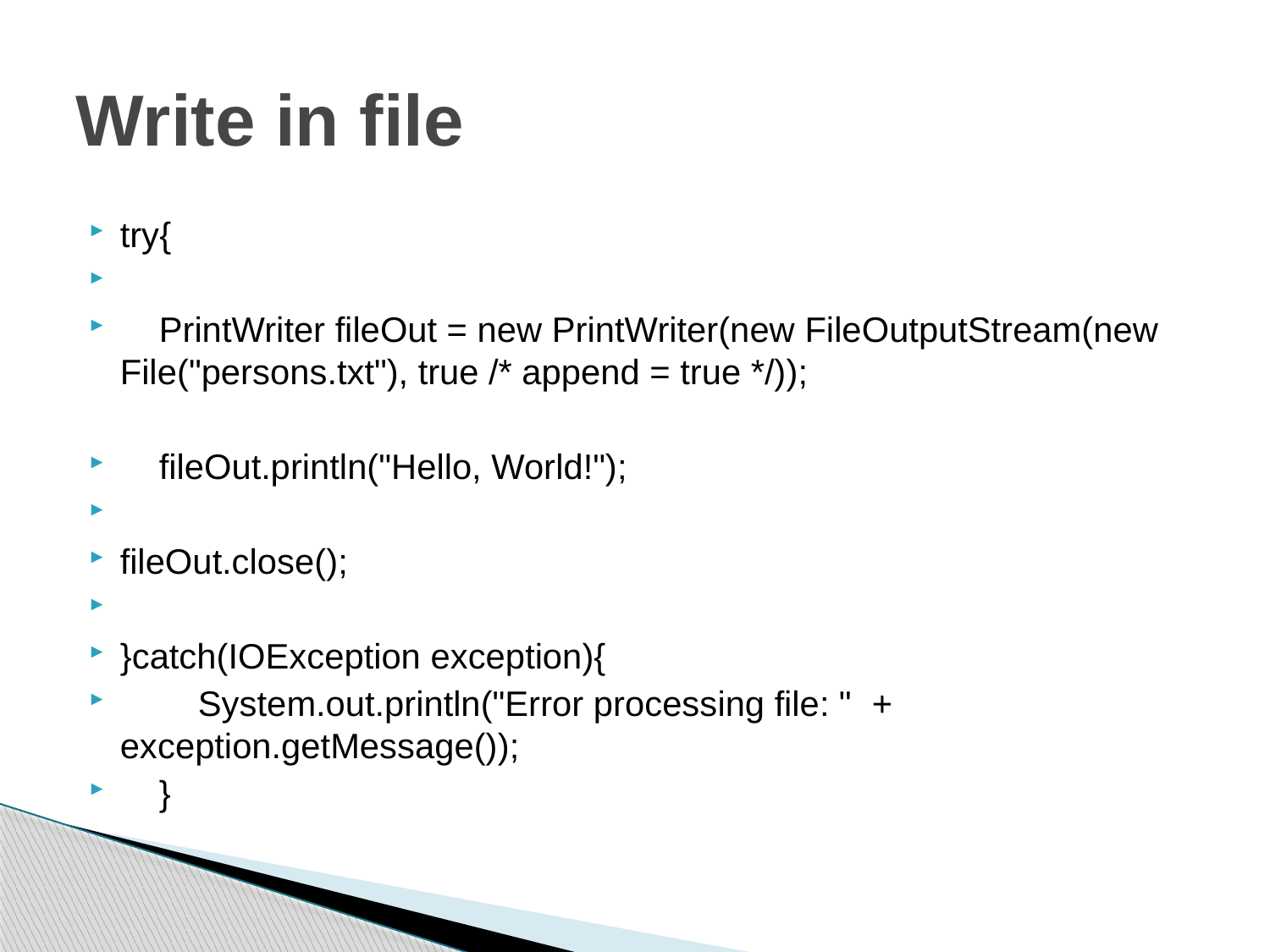

# Write in file
try{

    PrintWriter fileOut = new PrintWriter(new FileOutputStream(new File("persons.txt"), true /* append = true */));

    fileOut.println("Hello, World!");

fileOut.close();

}catch(IOException exception){
        System.out.println("Error processing file: " 	+ exception.getMessage());
    }